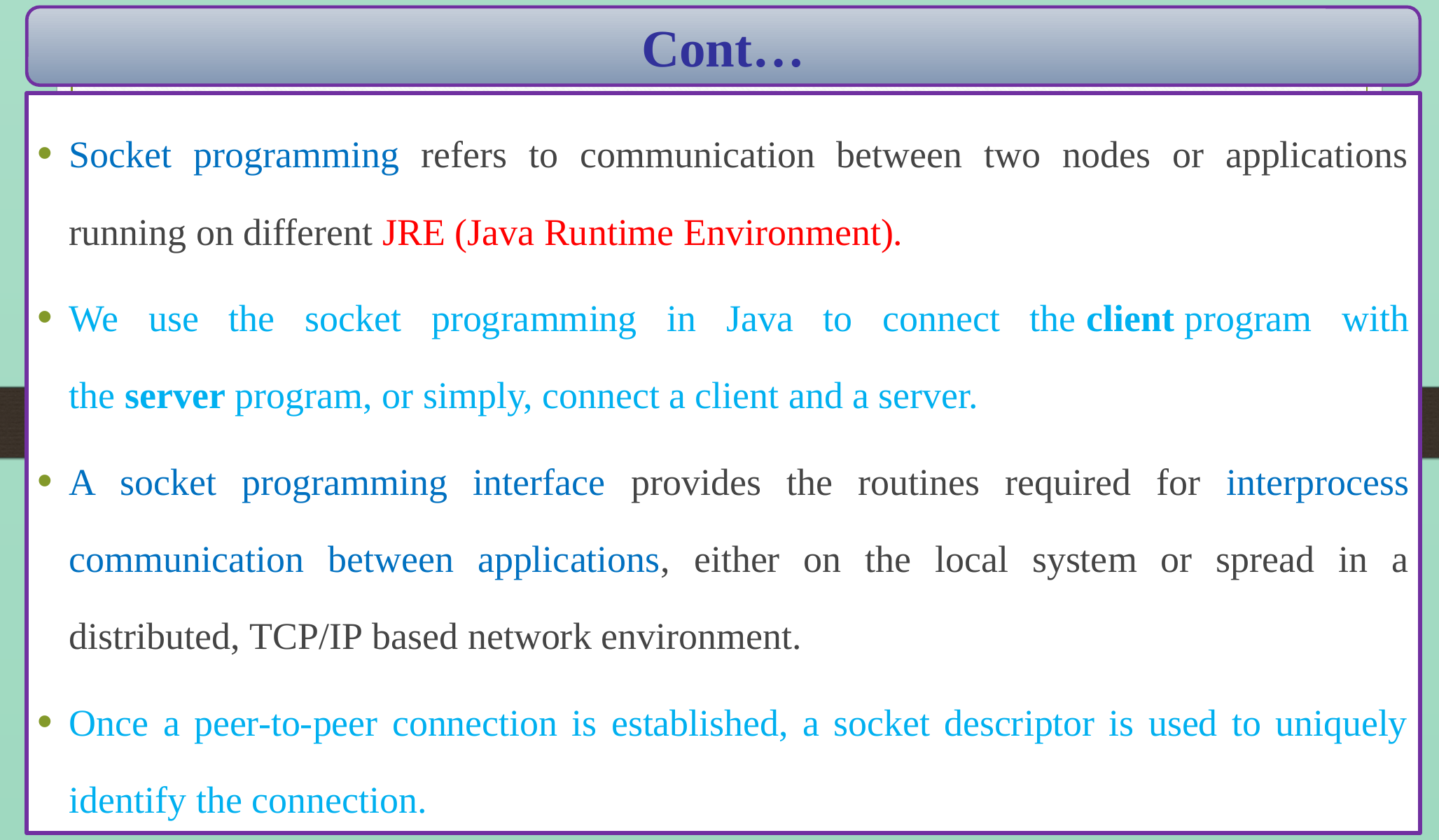

Cont…
Socket programming refers to communication between two nodes or applications running on different JRE (Java Runtime Environment).
We use the socket programming in Java to connect the client program with the server program, or simply, connect a client and a server.
A socket programming interface provides the routines required for interprocess communication between applications, either on the local system or spread in a distributed, TCP/IP based network environment.
Once a peer-to-peer connection is established, a socket descriptor is used to uniquely identify the connection.